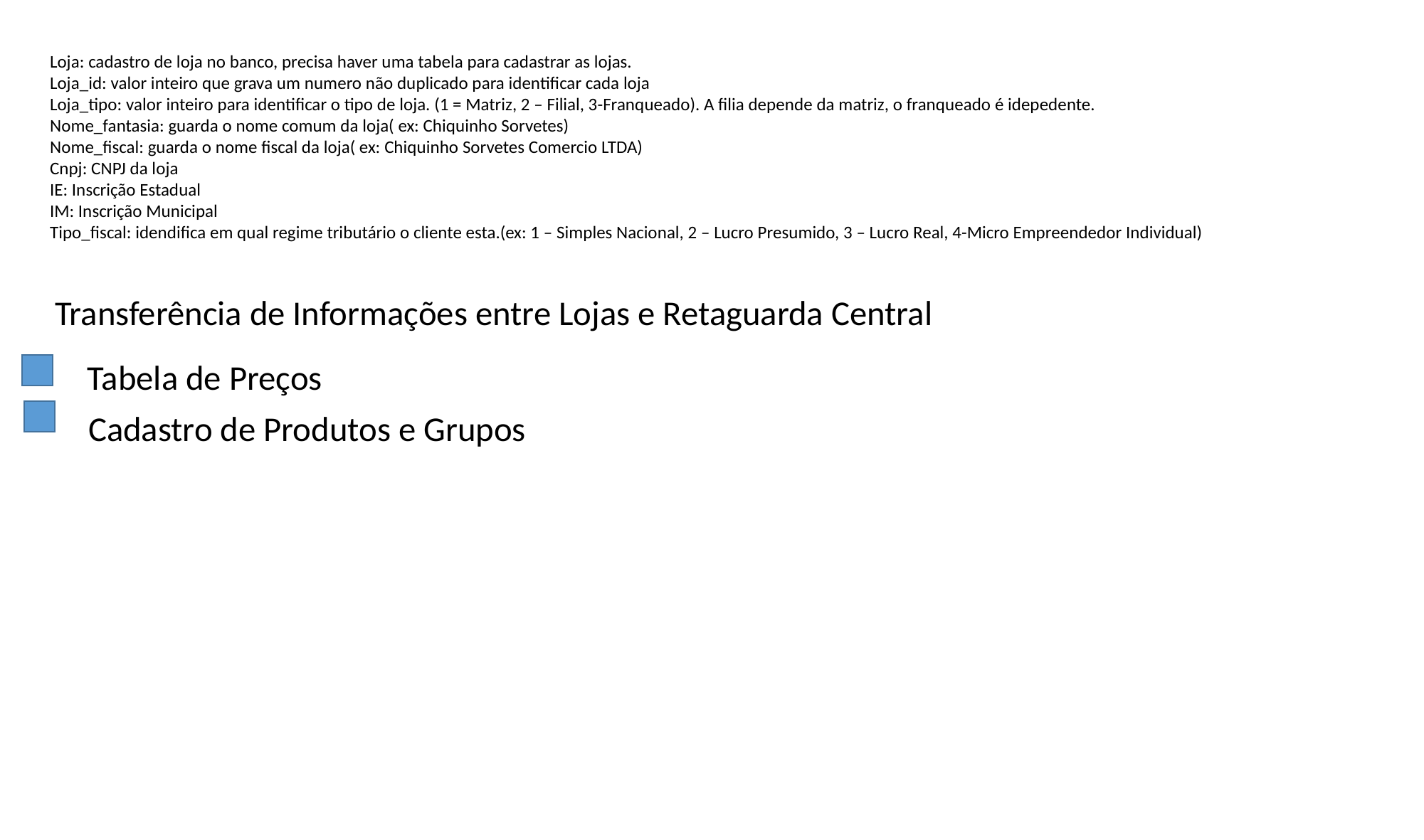

Loja: cadastro de loja no banco, precisa haver uma tabela para cadastrar as lojas.
Loja_id: valor inteiro que grava um numero não duplicado para identificar cada loja
Loja_tipo: valor inteiro para identificar o tipo de loja. (1 = Matriz, 2 – Filial, 3-Franqueado). A filia depende da matriz, o franqueado é idepedente.
Nome_fantasia: guarda o nome comum da loja( ex: Chiquinho Sorvetes)
Nome_fiscal: guarda o nome fiscal da loja( ex: Chiquinho Sorvetes Comercio LTDA)
Cnpj: CNPJ da loja
IE: Inscrição Estadual
IM: Inscrição Municipal
Tipo_fiscal: idendifica em qual regime tributário o cliente esta.(ex: 1 – Simples Nacional, 2 – Lucro Presumido, 3 – Lucro Real, 4-Micro Empreendedor Individual)

Transferência de Informações entre Lojas e Retaguarda Central
Tabela de Preços

Cadastro de Produtos e Grupos